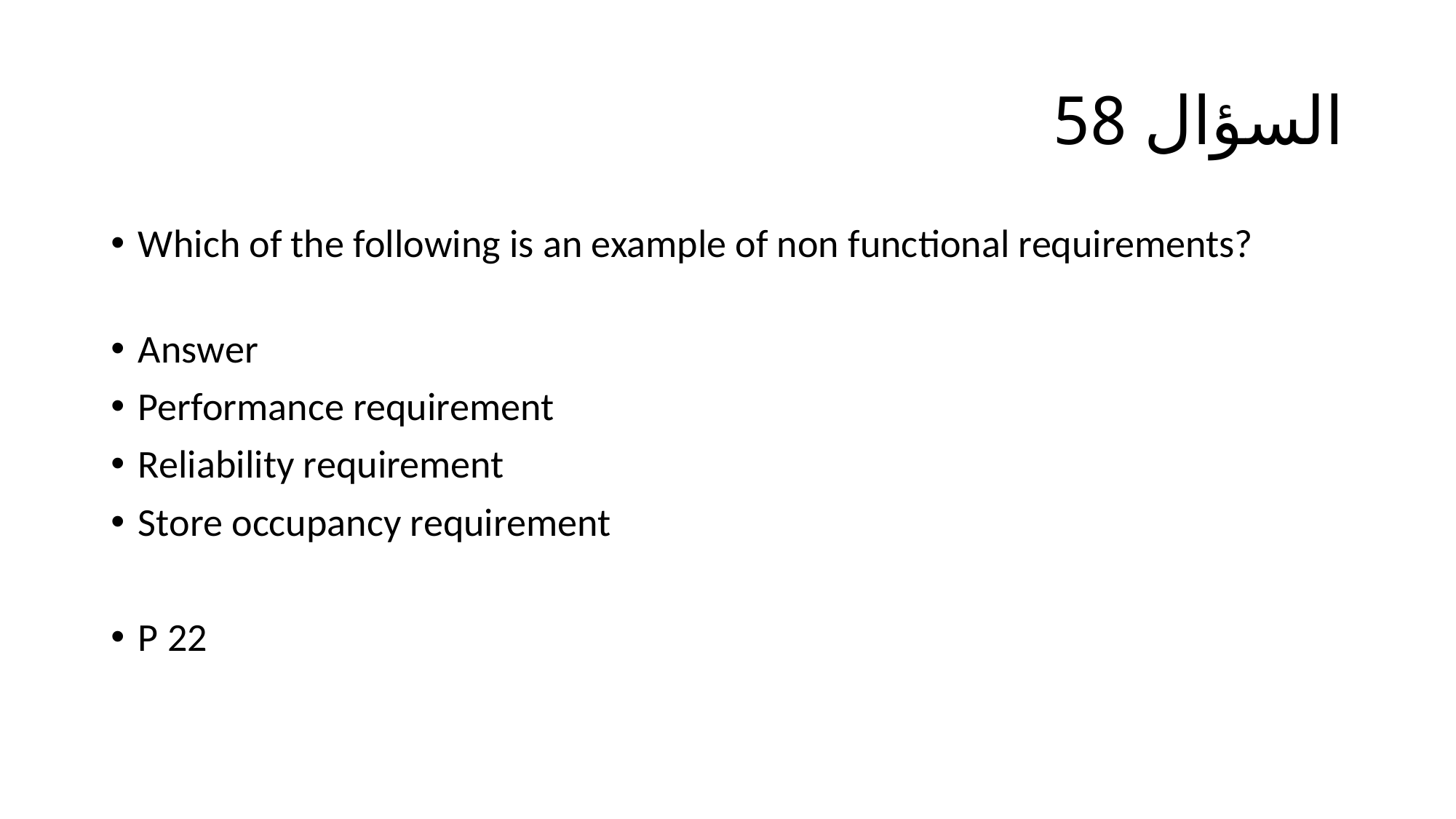

# السؤال 58
Which of the following is an example of non functional requirements?
Answer
Performance requirement
Reliability requirement
Store occupancy requirement

P 22